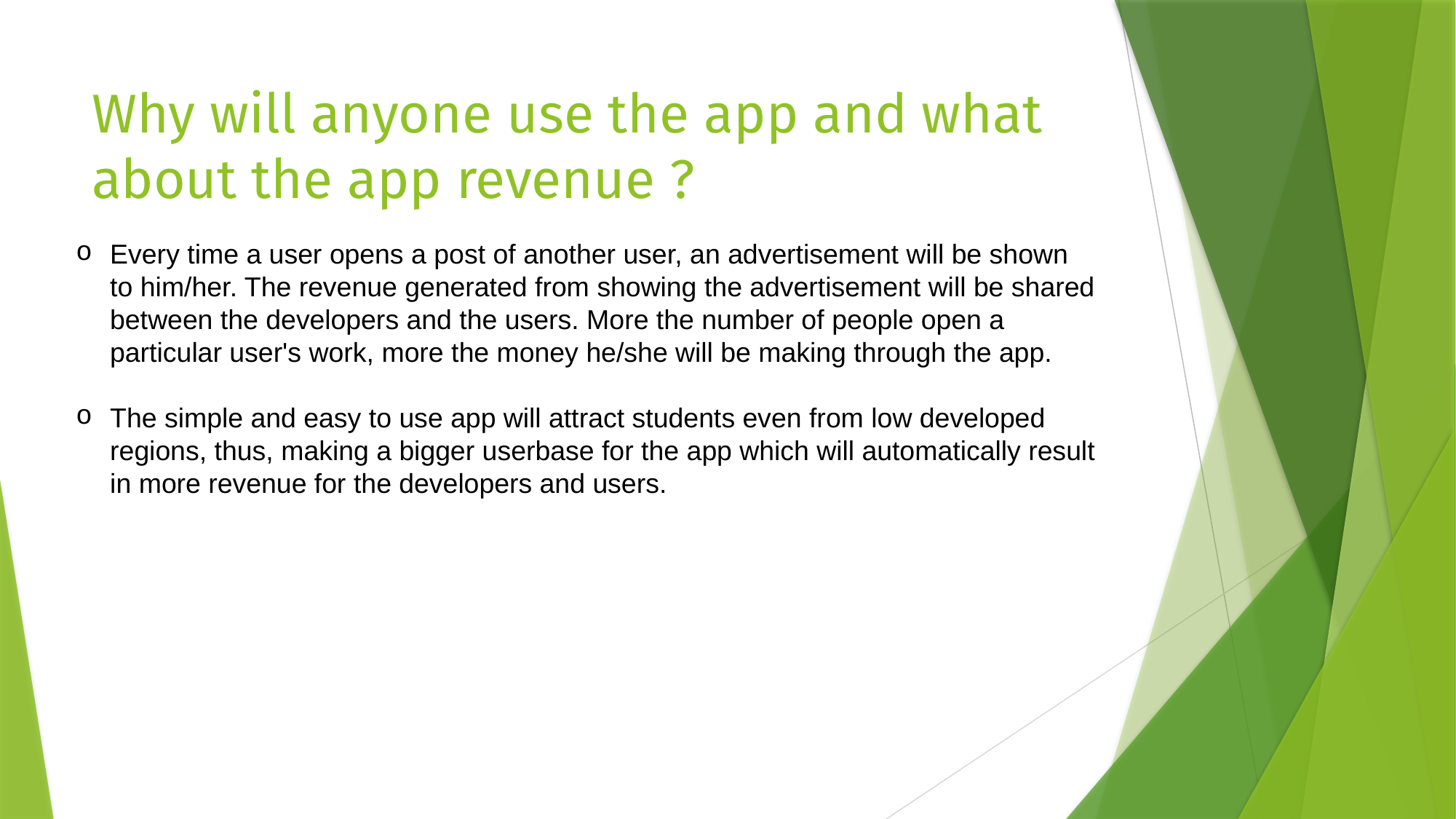

# Why will anyone use the app and what about the app revenue ?
Every time a user opens a post of another user, an advertisement will be shown to him/her. The revenue generated from showing the advertisement will be shared between the developers and the users. More the number of people open a particular user's work, more the money he/she will be making through the app.

The simple and easy to use app will attract students even from low developed regions, thus, making a bigger userbase for the app which will automatically result in more revenue for the developers and users.